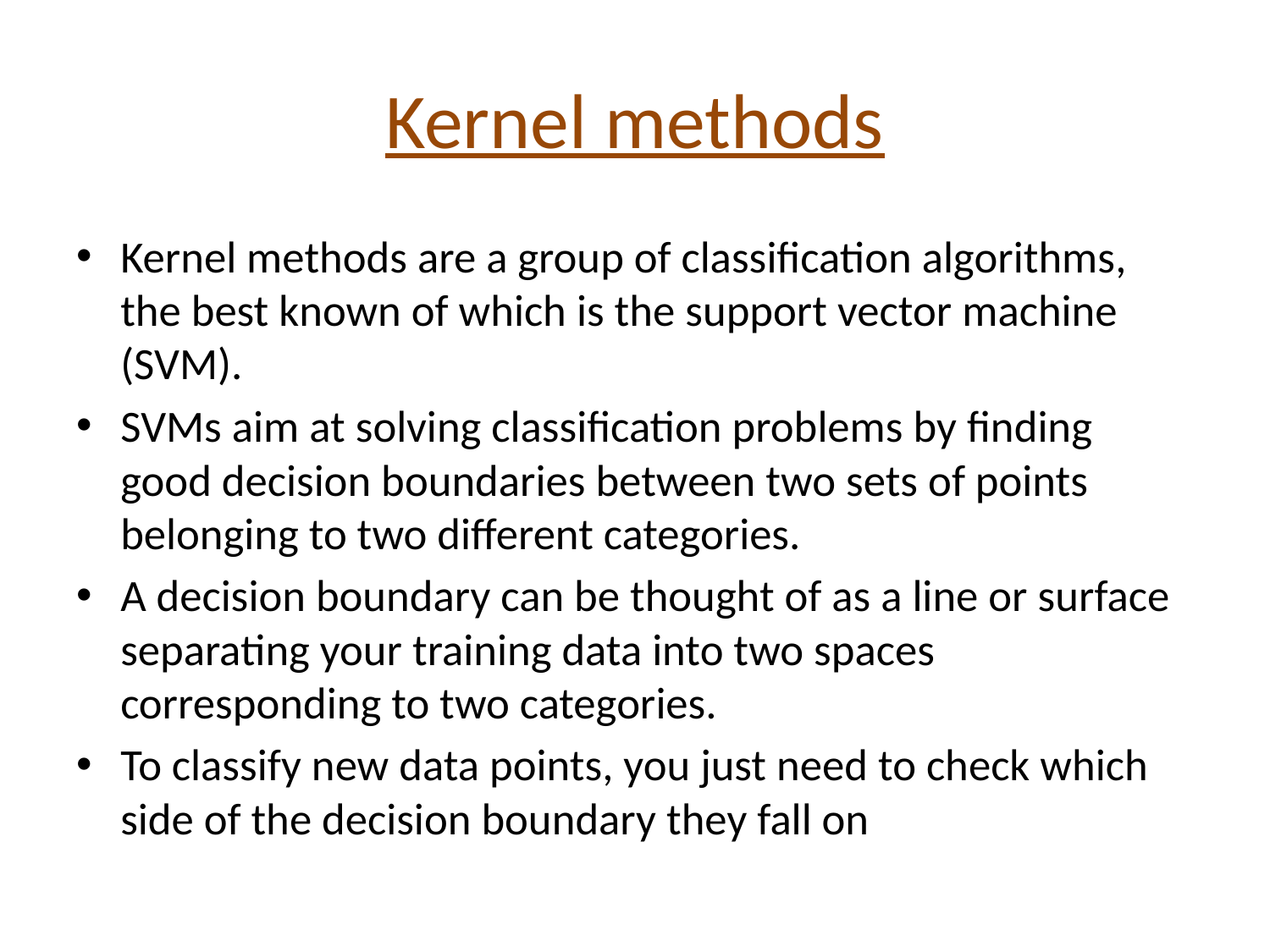

# Kernel methods
Kernel methods are a group of classification algorithms, the best known of which is the support vector machine (SVM).
SVMs aim at solving classification problems by finding good decision boundaries between two sets of points belonging to two different categories.
A decision boundary can be thought of as a line or surface separating your training data into two spaces corresponding to two categories.
To classify new data points, you just need to check which side of the decision boundary they fall on